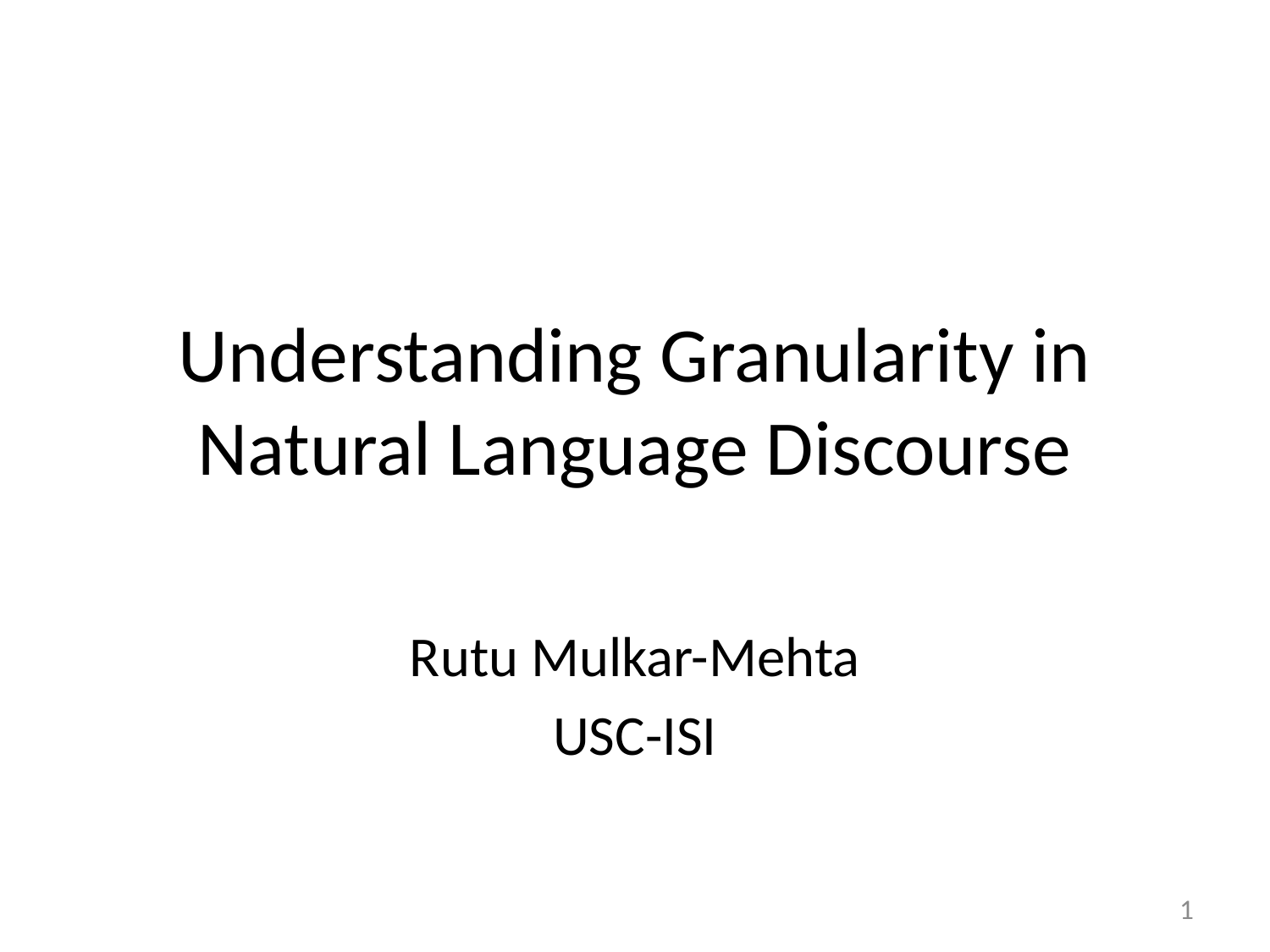

# Understanding Granularity in Natural Language Discourse
Rutu Mulkar-Mehta
USC-ISI
1